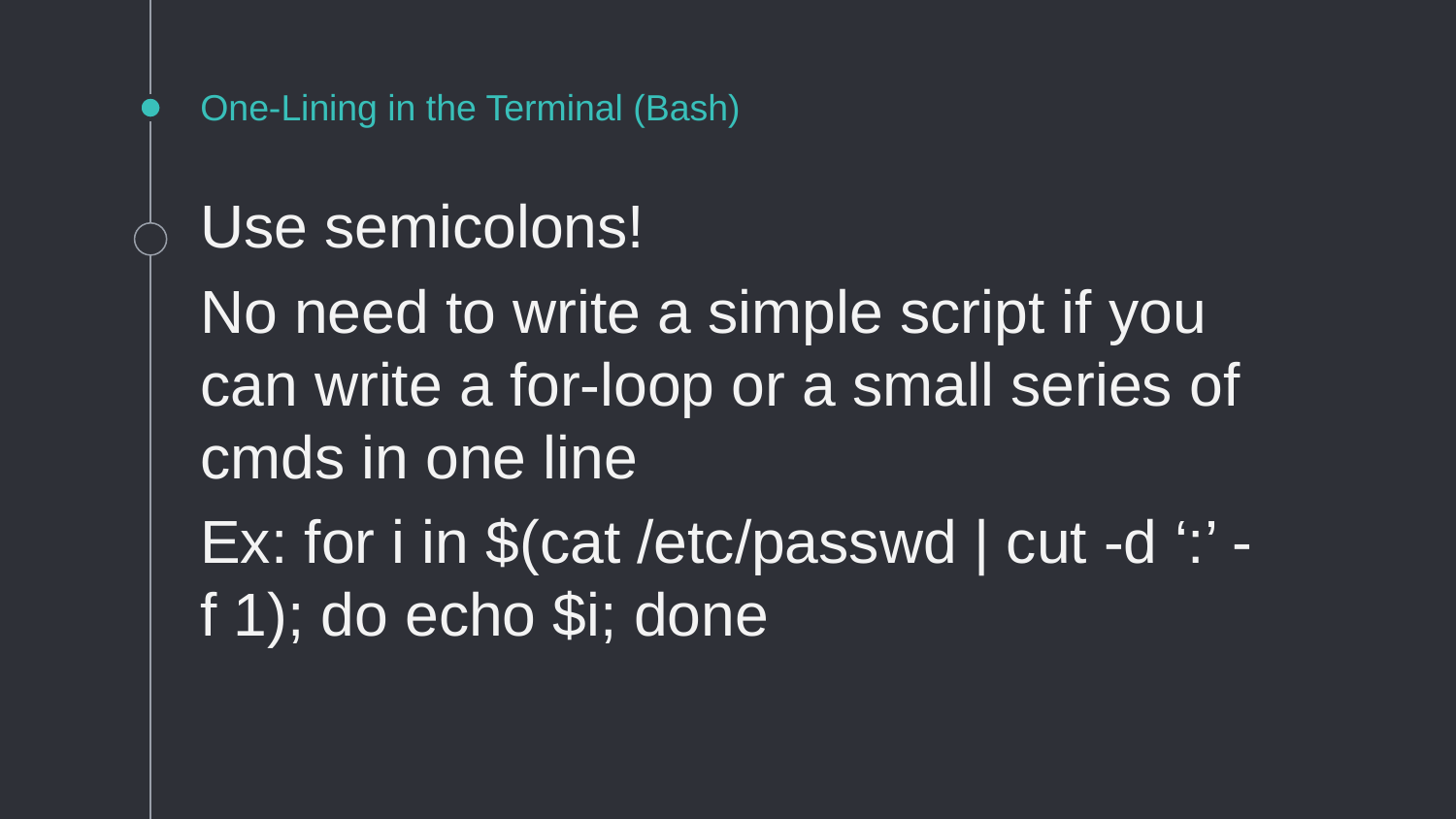

# One-Lining in the Terminal (Bash)
Use semicolons!
No need to write a simple script if you can write a for-loop or a small series of cmds in one line
Ex: for i in $(cat /etc/passwd | cut -d ‘:’ -f 1); do echo $i; done